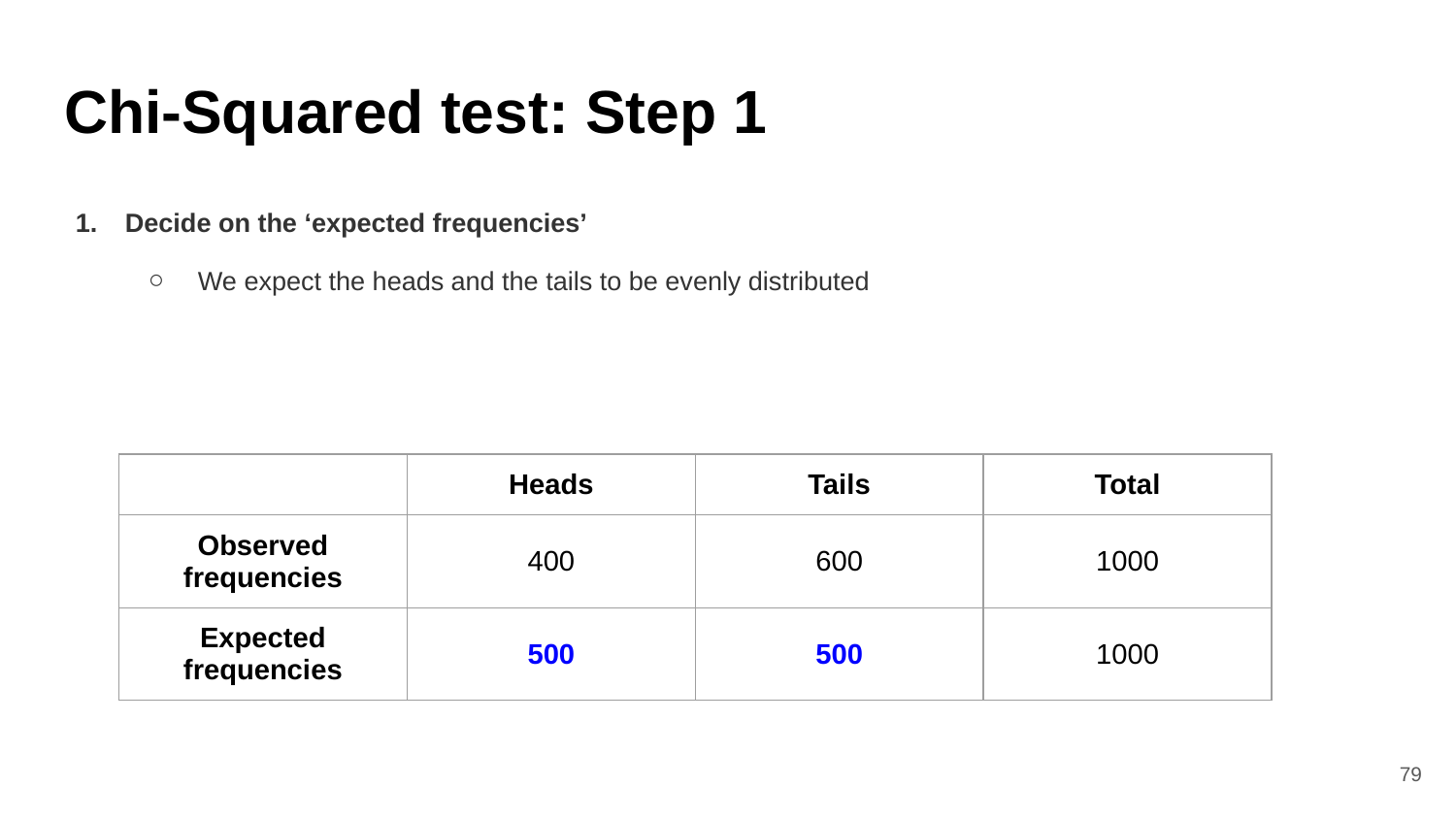

# Chi-Squared test: Step 1
Decide on the ‘expected frequencies’
We expect the heads and the tails to be evenly distributed

|  | Heads | Tails | Total |
| --- | --- | --- | --- |
| Observed frequencies | 400 | 600 | 1000 |
| Expected frequencies | 500 | 500 | 1000 |
79